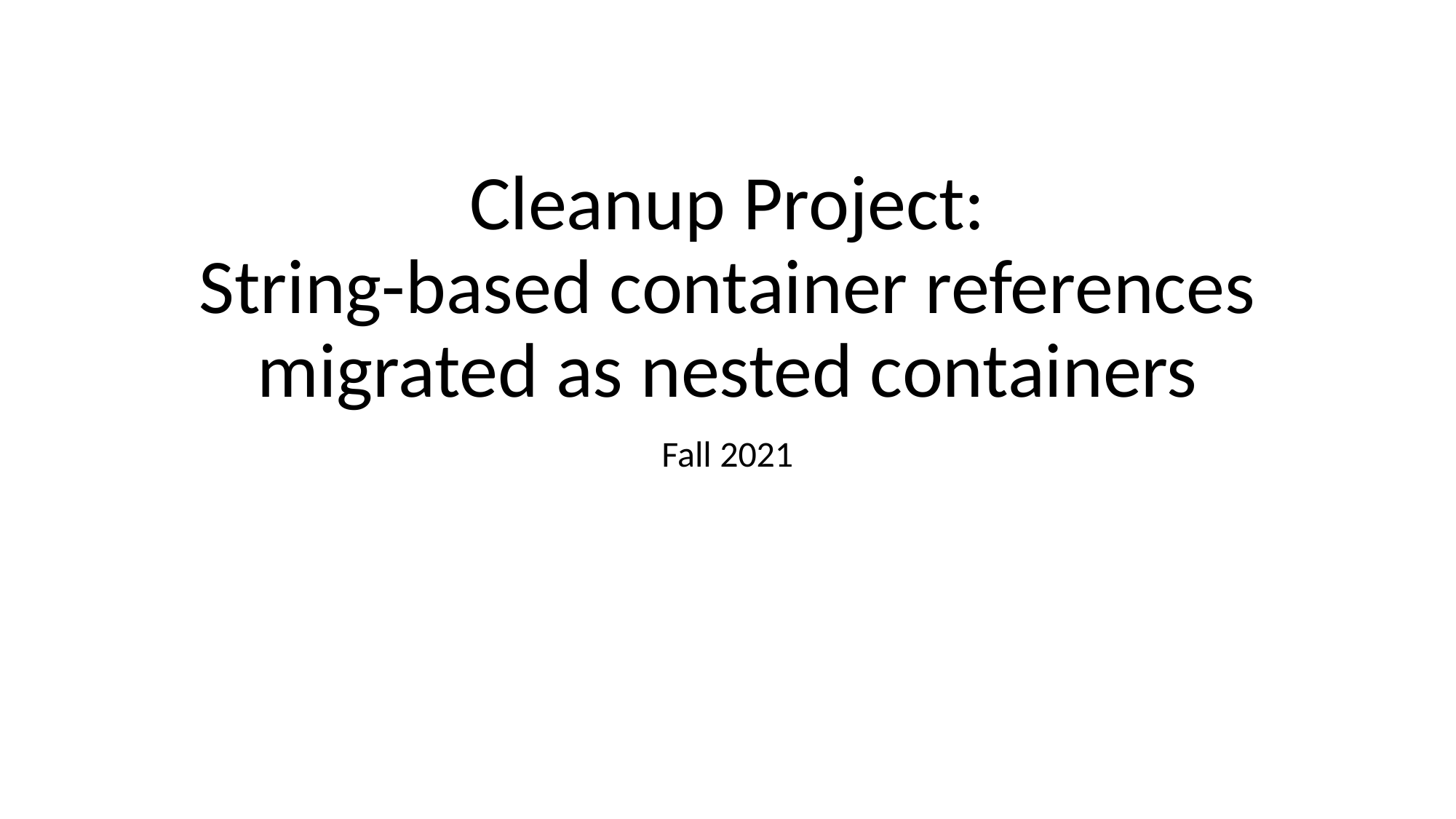

# Cleanup Project: String-based container references migrated as nested containers
Fall 2021